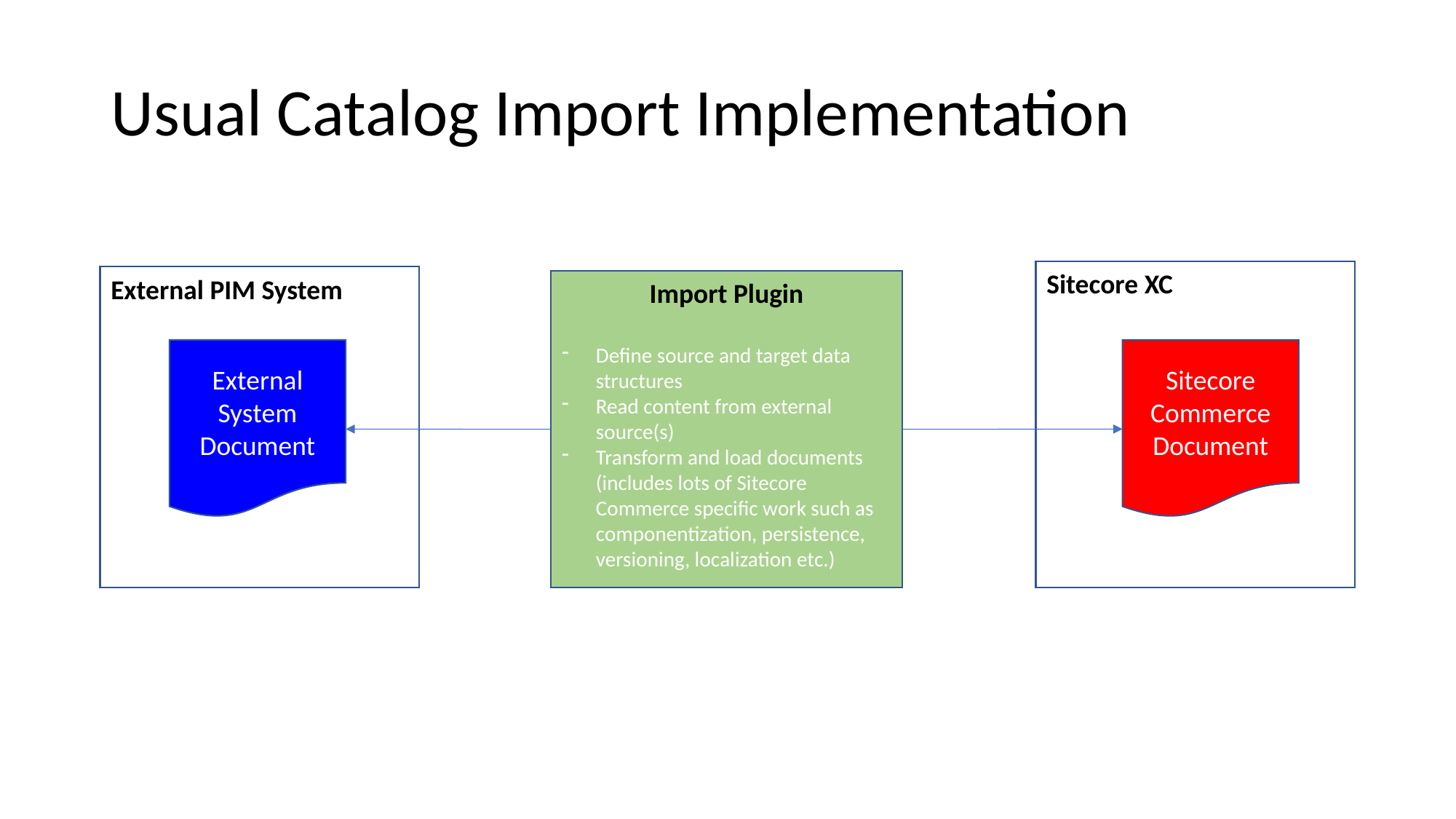

# Usual Catalog Import Implementation
Sitecore XC
External PIM System
Import Plugin

Define source and target data structures
Read content from external source(s)
Transform and load documents
(includes lots of Sitecore Commerce specific work such as componentization, persistence, versioning, localization etc.)
External
System Document
Sitecore Commerce Document